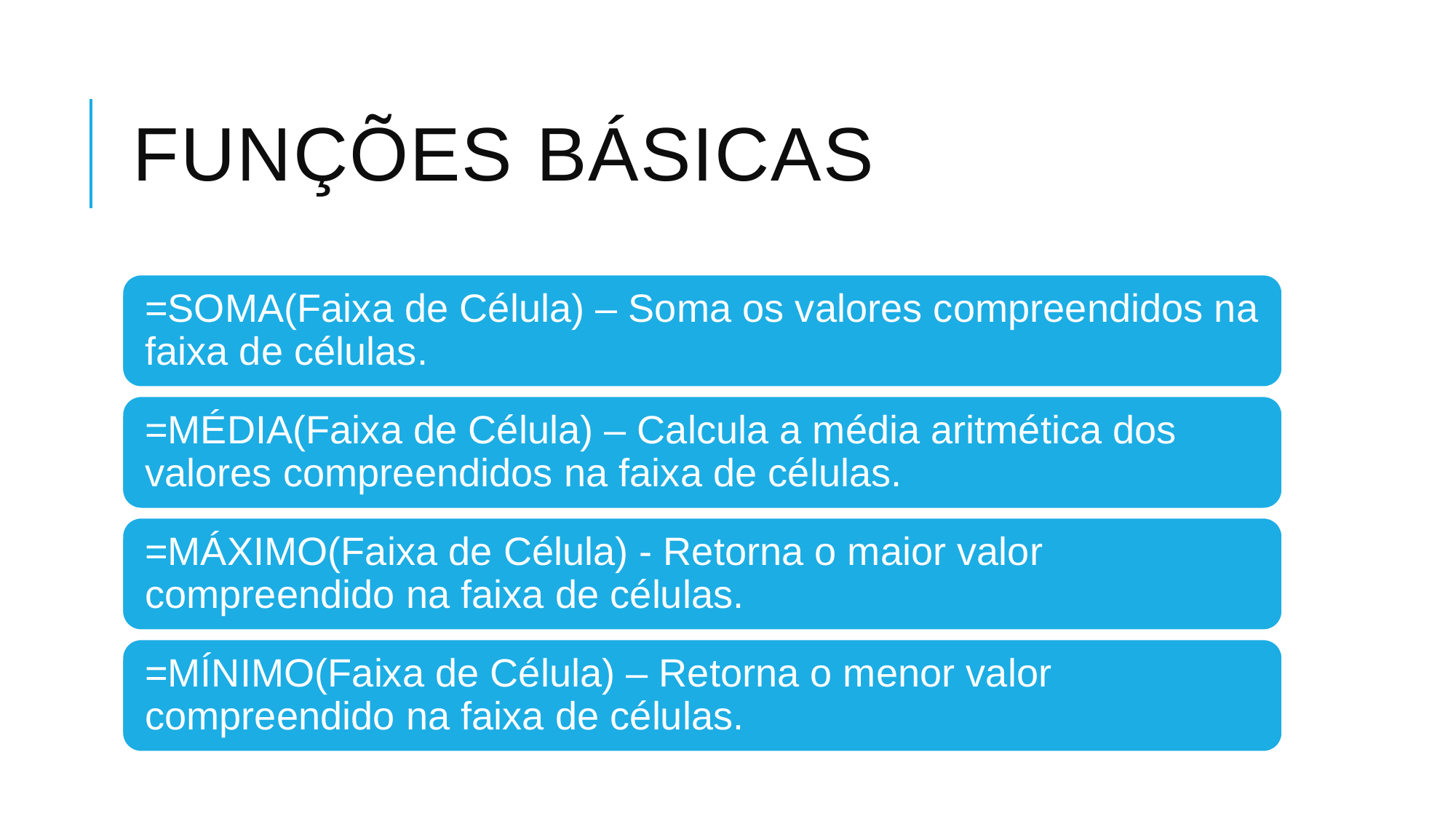

# Funções Básicas
=SOMA(Faixa de Célula) – Soma os valores compreendidos na faixa de células.
=MÉDIA(Faixa de Célula) – Calcula a média aritmética dos valores compreendidos na faixa de células.
=MÁXIMO(Faixa de Célula) - Retorna o maior valor compreendido na faixa de células.
=MÍNIMO(Faixa de Célula) – Retorna o menor valor compreendido na faixa de células.